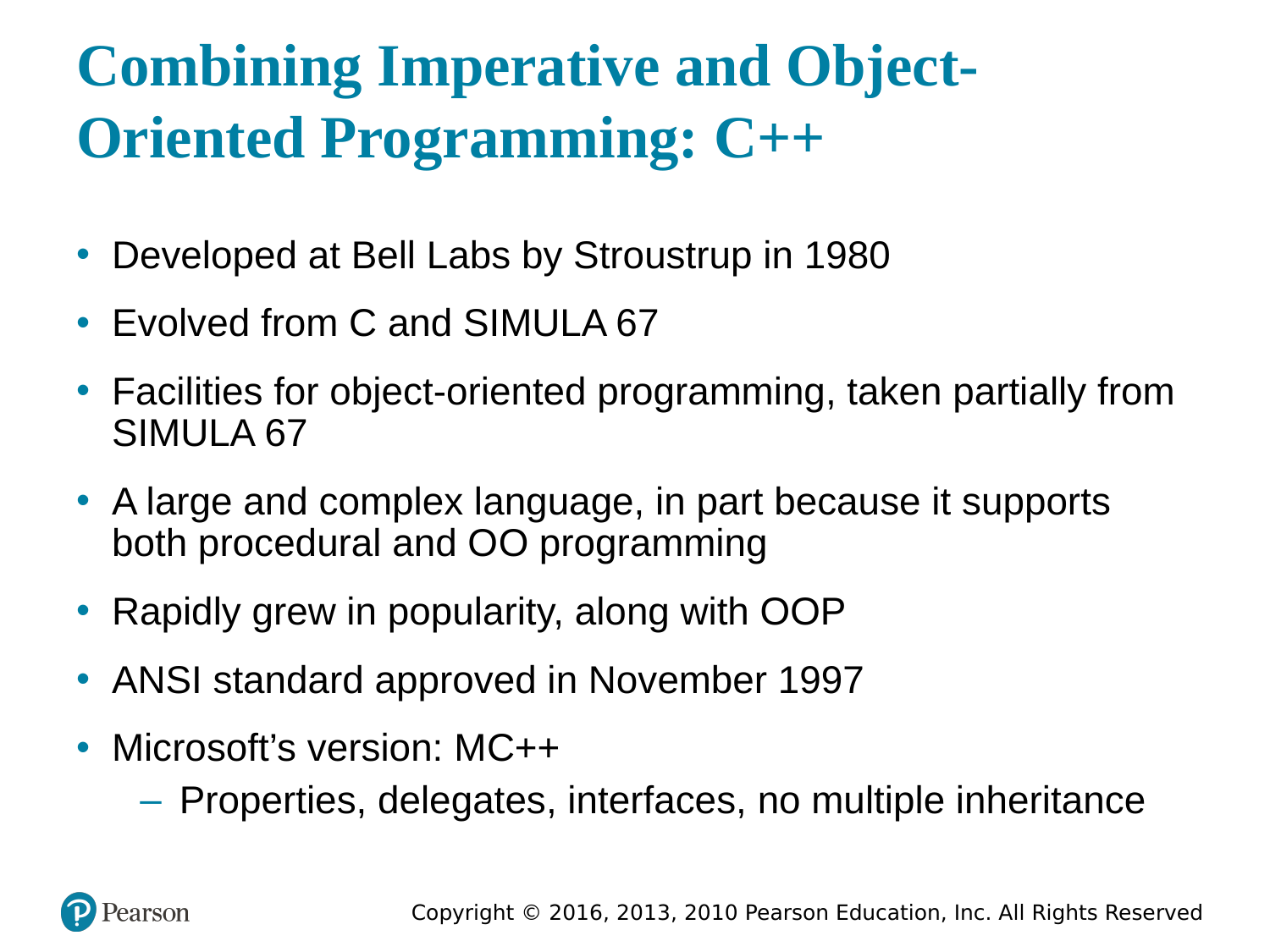

# Combining Imperative and Object-Oriented Programming: C++
Developed at Bell Labs by Stroustrup in 1980
Evolved from C and SIMULA 67
Facilities for object-oriented programming, taken partially from SIMULA 67
A large and complex language, in part because it supports both procedural and O O programming
Rapidly grew in popularity, along with OOP
ANSI standard approved in November 1997
Microsoft’s version: M C++
Properties, delegates, interfaces, no multiple inheritance